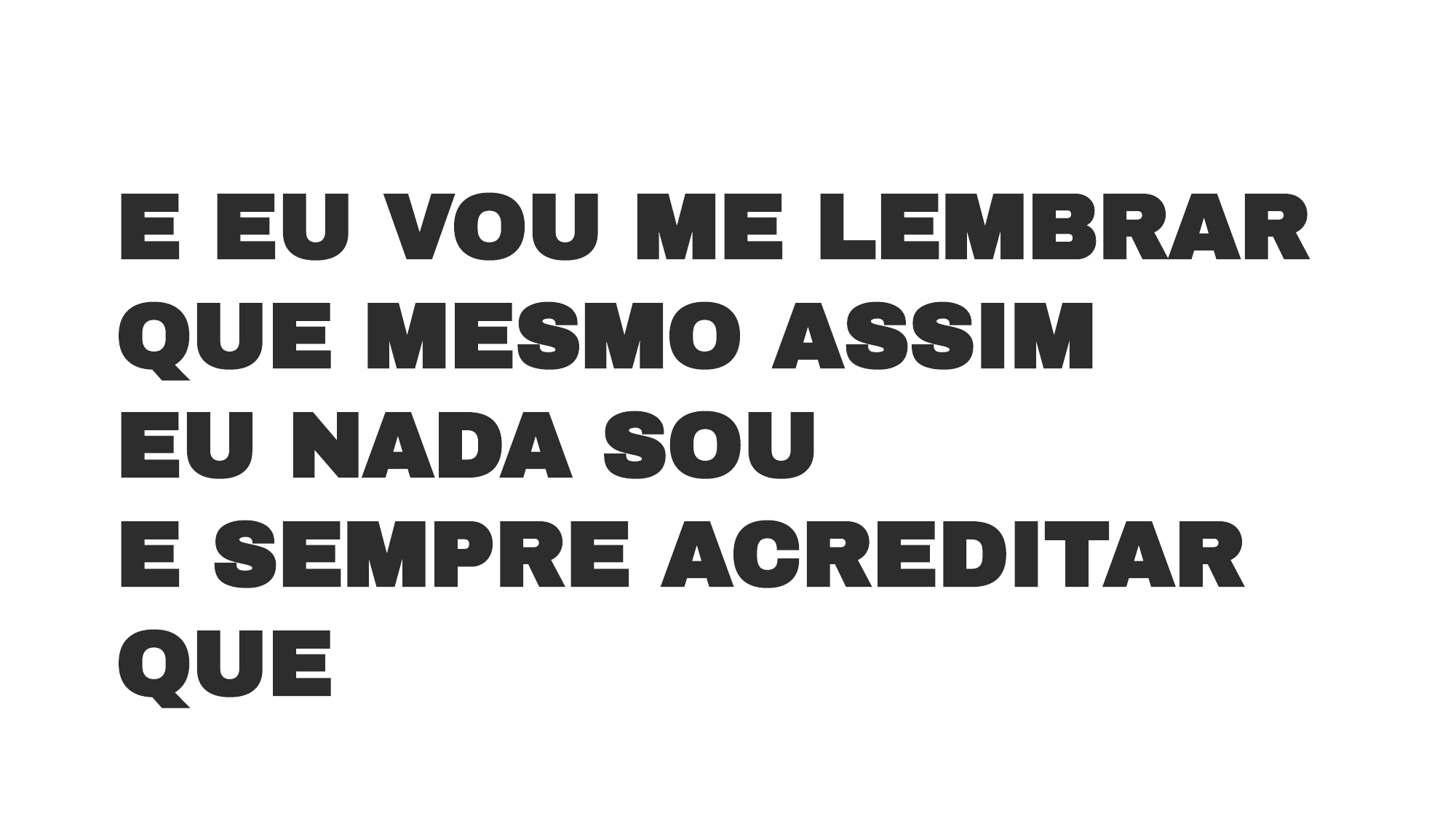

E EU VOU ME LEMBRAR QUE MESMO ASSIM
EU NADA SOU
E SEMPRE ACREDITAR QUE